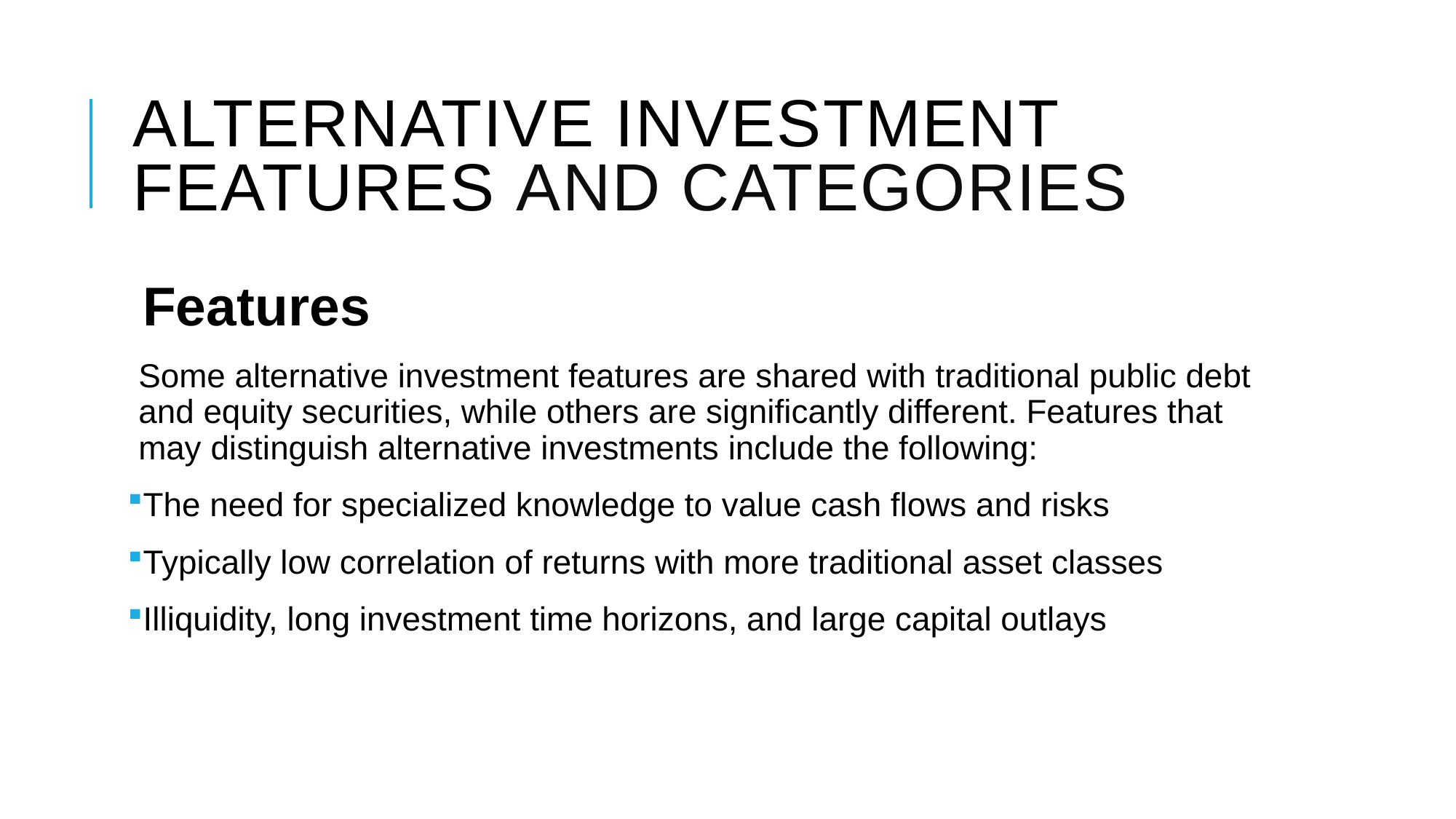

# Alternative Investment Features and Categories
Features
Some alternative investment features are shared with traditional public debt and equity securities, while others are significantly different. Features that may distinguish alternative investments include the following:
The need for specialized knowledge to value cash flows and risks
Typically low correlation of returns with more traditional asset classes
Illiquidity, long investment time horizons, and large capital outlays